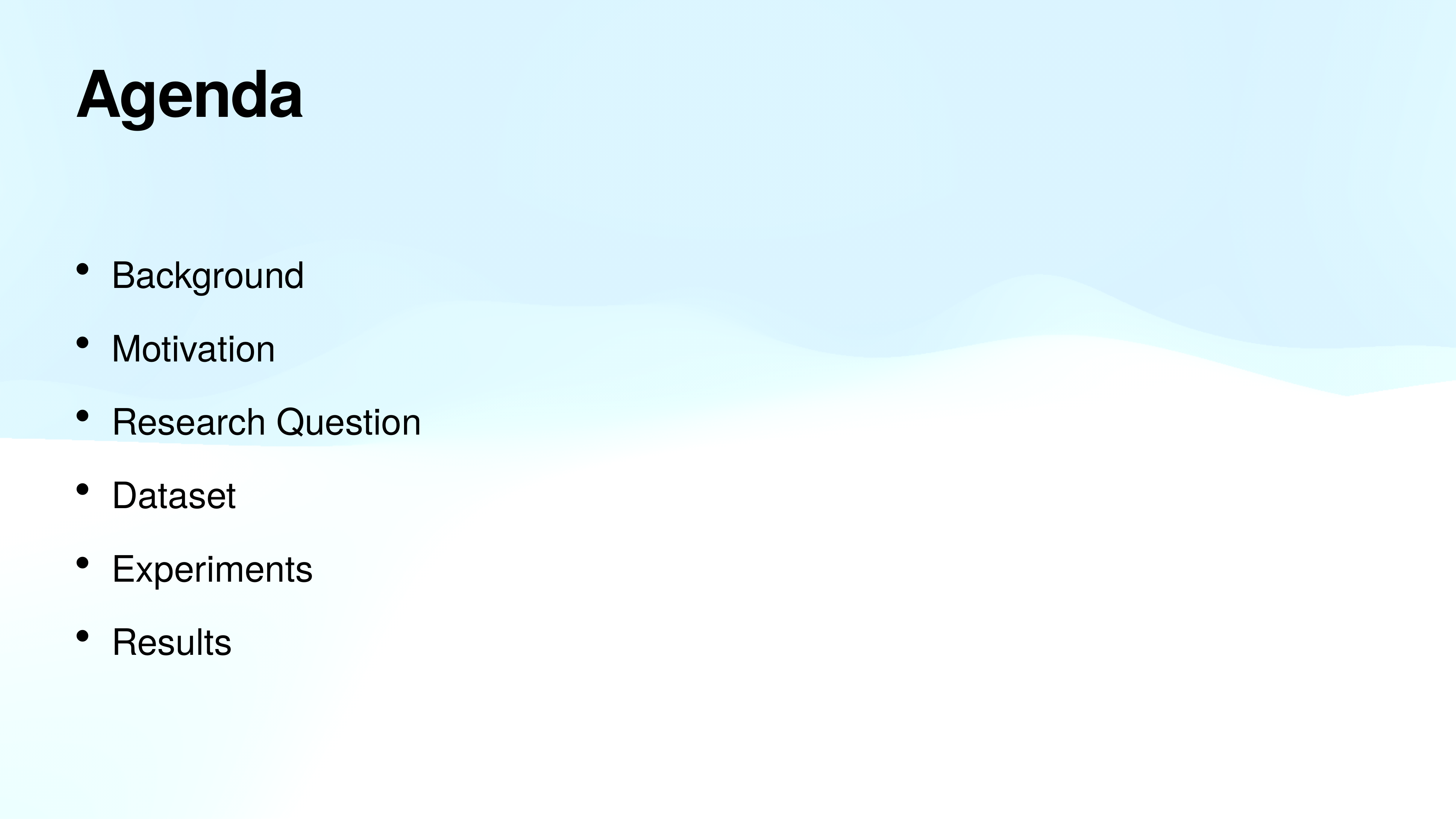

# Agenda
Background
Motivation
Research Question
Dataset
Experiments
Results